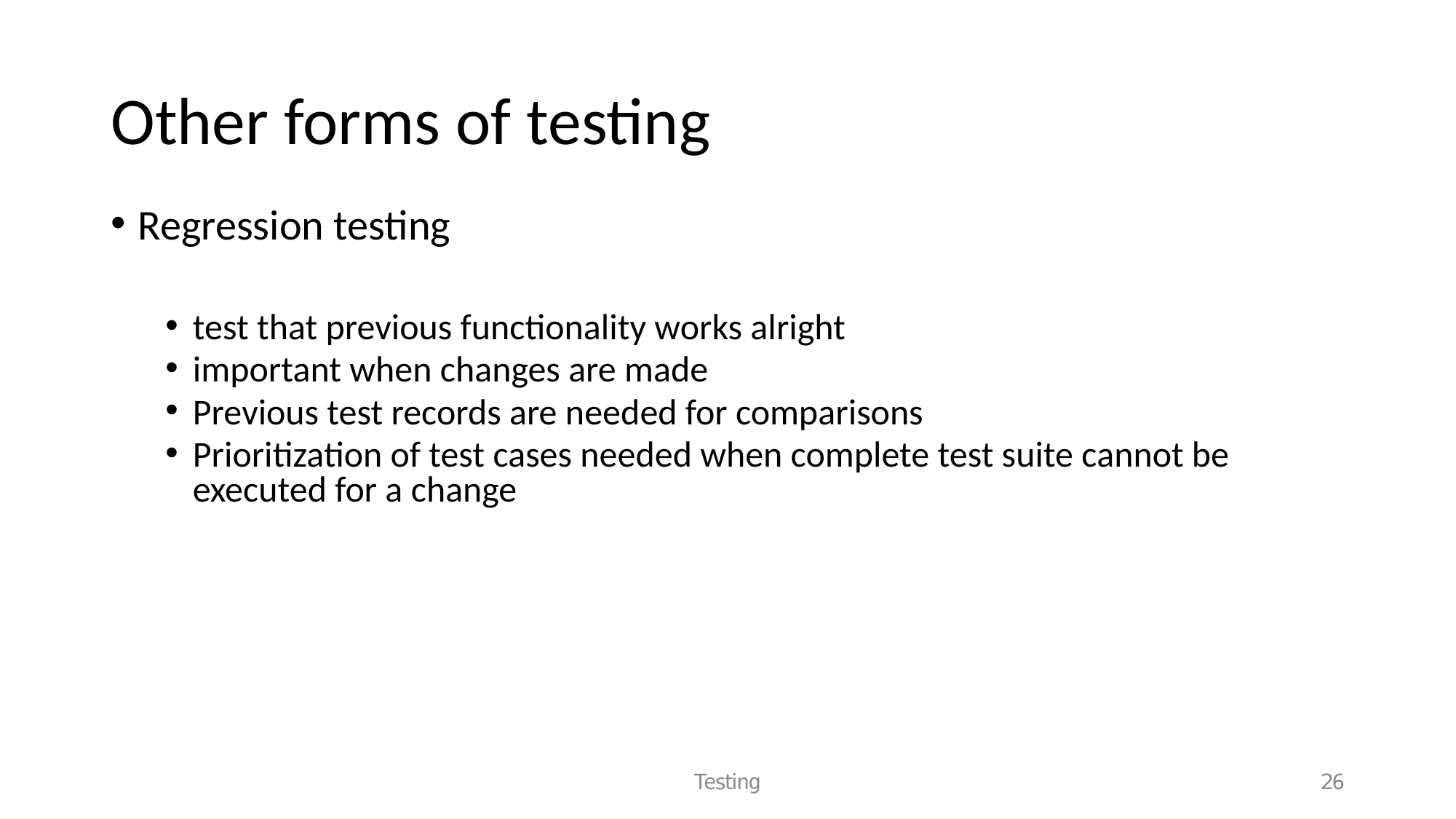

# Other forms of testing
Regression testing

test that previous functionality works alright
important when changes are made
Previous test records are needed for comparisons
Prioritization of test cases needed when complete test suite cannot be executed for a change
Testing
26